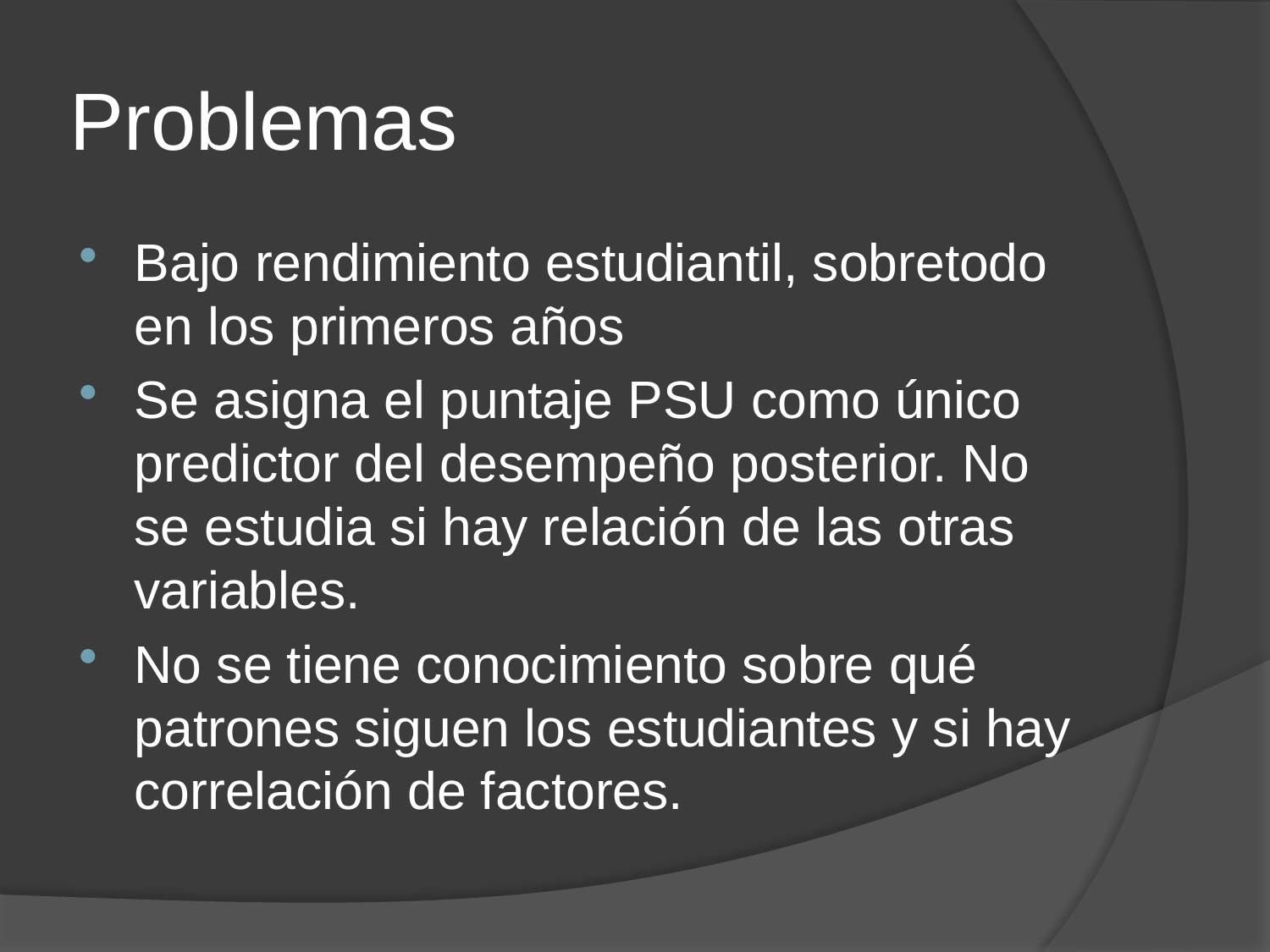

# Problemas
Bajo rendimiento estudiantil, sobretodo en los primeros años
Se asigna el puntaje PSU como único predictor del desempeño posterior. No se estudia si hay relación de las otras variables.
No se tiene conocimiento sobre qué patrones siguen los estudiantes y si hay correlación de factores.